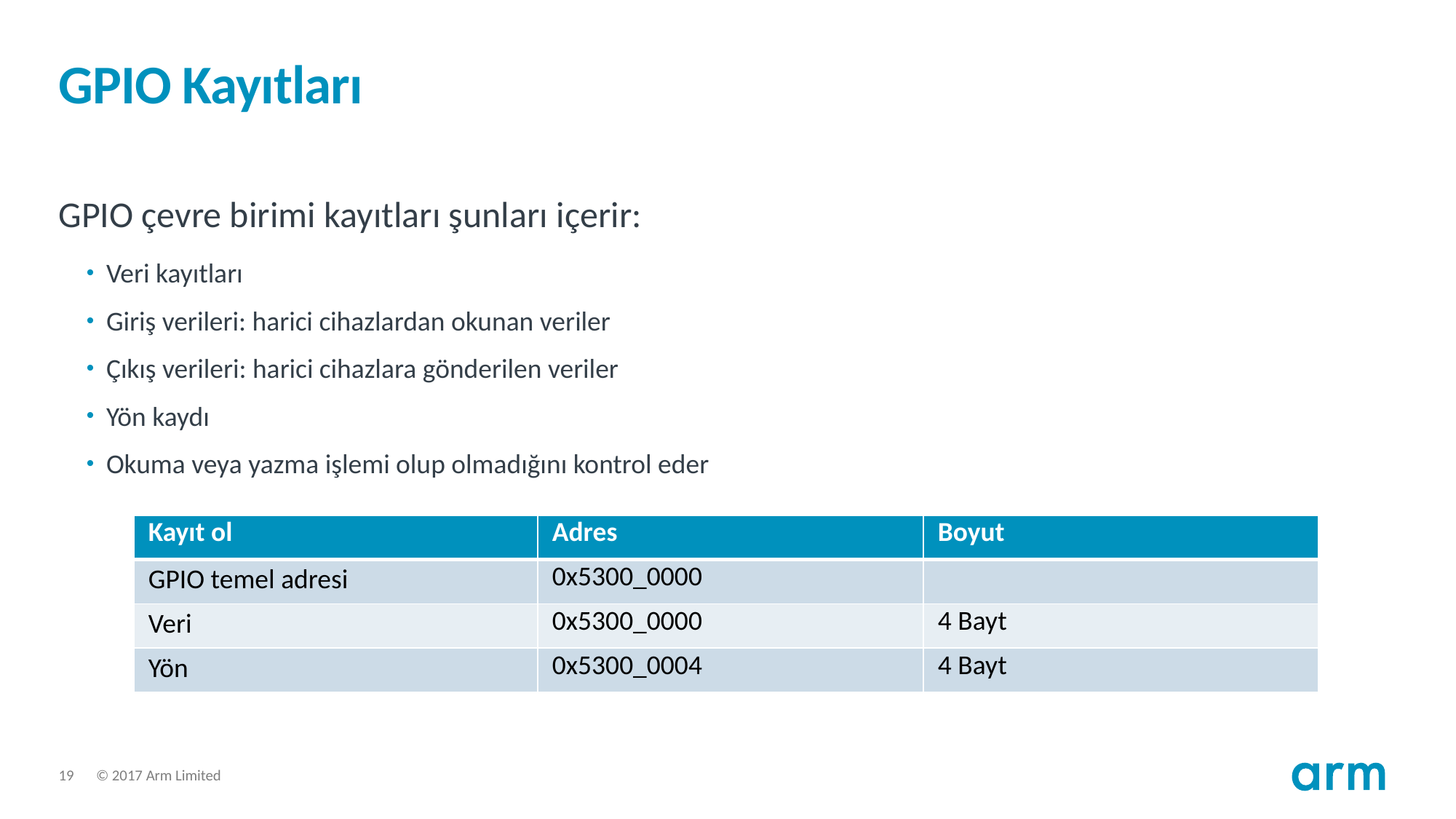

# GPIO Kayıtları
GPIO çevre birimi kayıtları şunları içerir:
Veri kayıtları
Giriş verileri: harici cihazlardan okunan veriler
Çıkış verileri: harici cihazlara gönderilen veriler
Yön kaydı
Okuma veya yazma işlemi olup olmadığını kontrol eder
| Kayıt ol | Adres | Boyut |
| --- | --- | --- |
| GPIO temel adresi | 0x5300\_0000 |  |
| Veri | 0x5300\_0000 | 4 Bayt |
| Yön | 0x5300\_0004 | 4 Bayt |